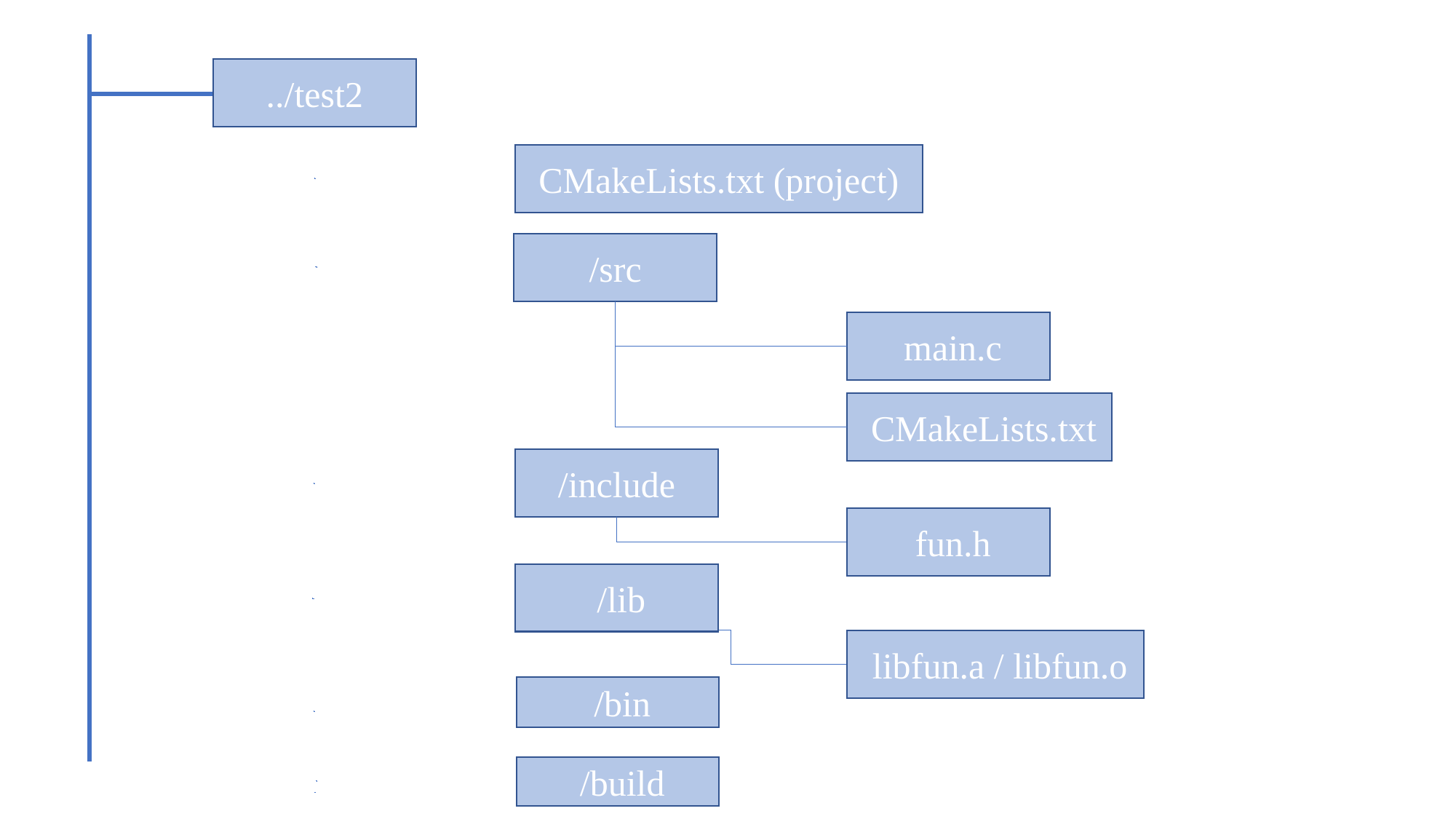

../test2
CMakeLists.txt (project)
/src
 main.c
 CMakeLists.txt
/include
 fun.h
 /lib
 libfun.a / libfun.o
 /bin
 /build